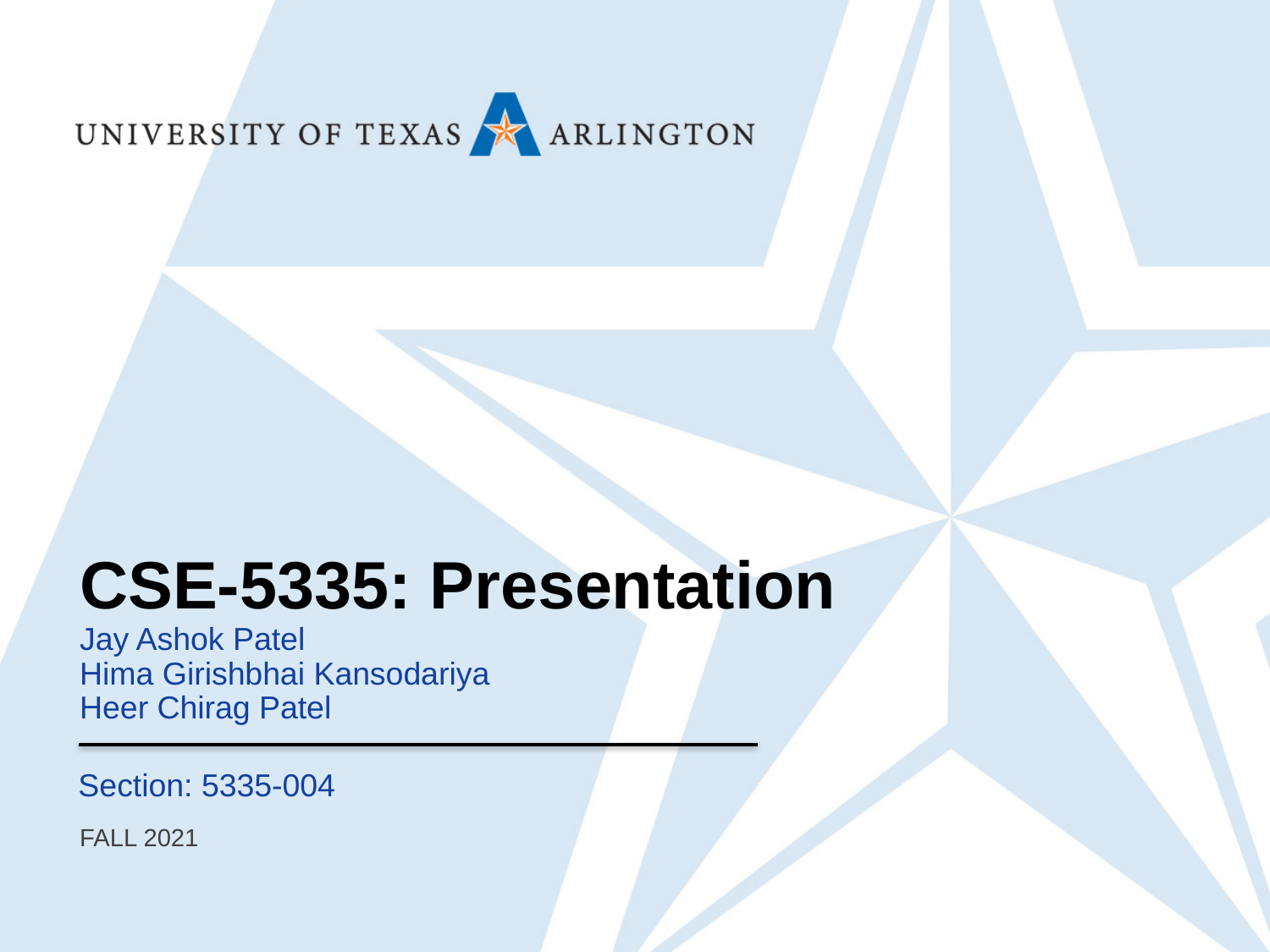

CSE-5335: Presentation
Jay Ashok Patel
Hima Girishbhai Kansodariya
Heer Chirag Patel
Section: 5335-004

FALL 2021